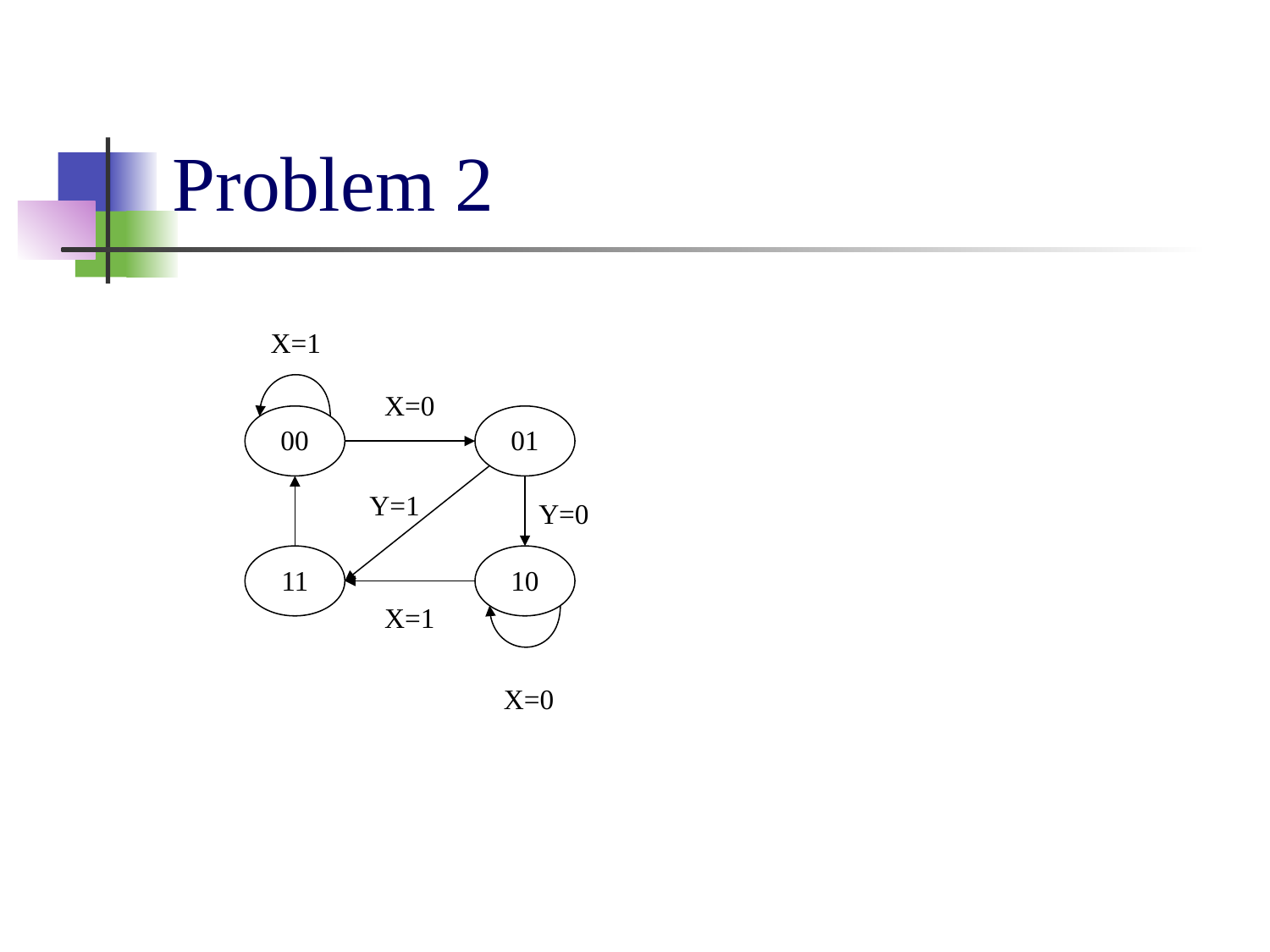

# Problem 2
X=1
X=0
00
01
Y=1
Y=0
11
10
X=1
X=0